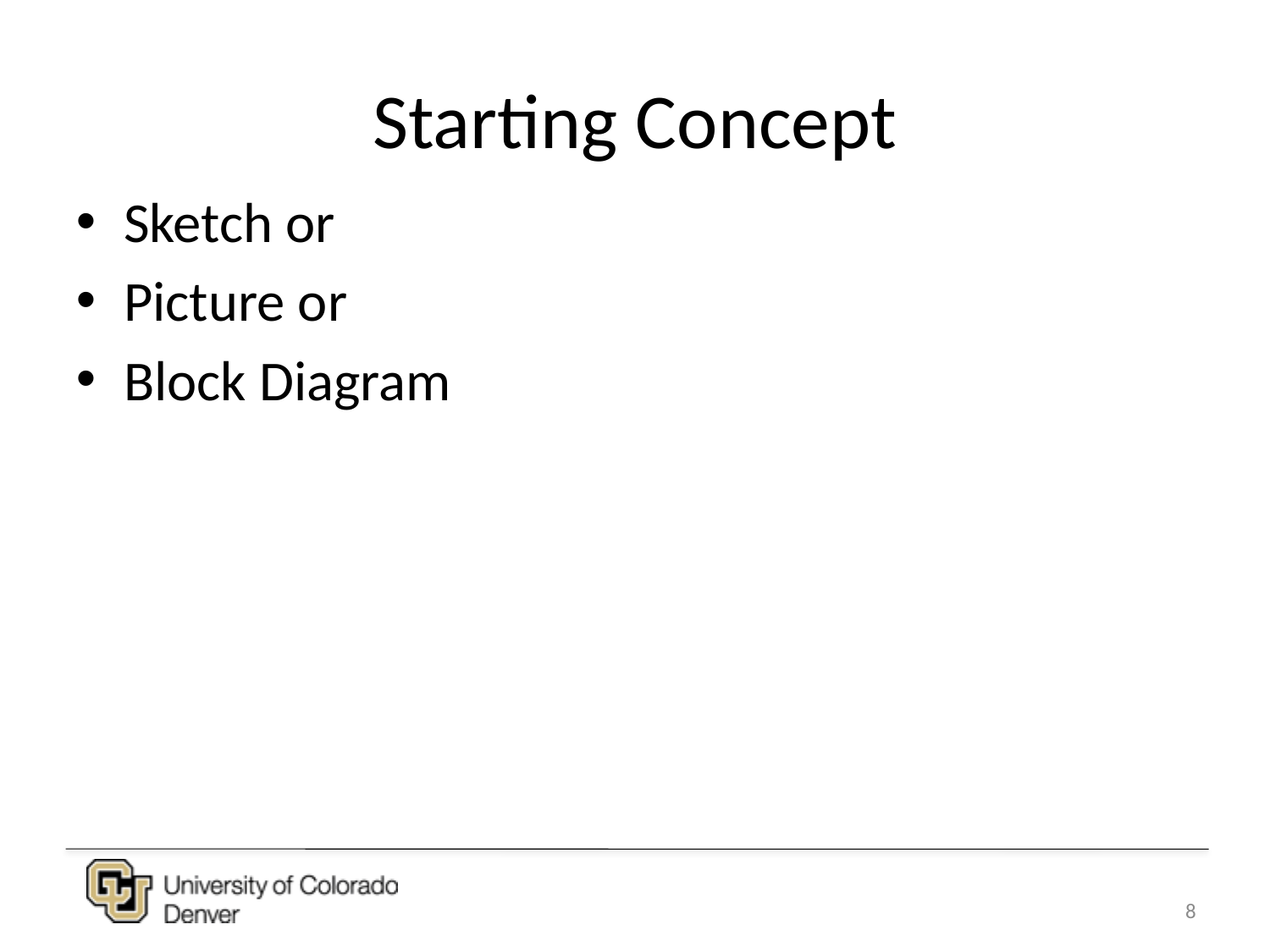

# Starting Concept
Sketch or
Picture or
Block Diagram